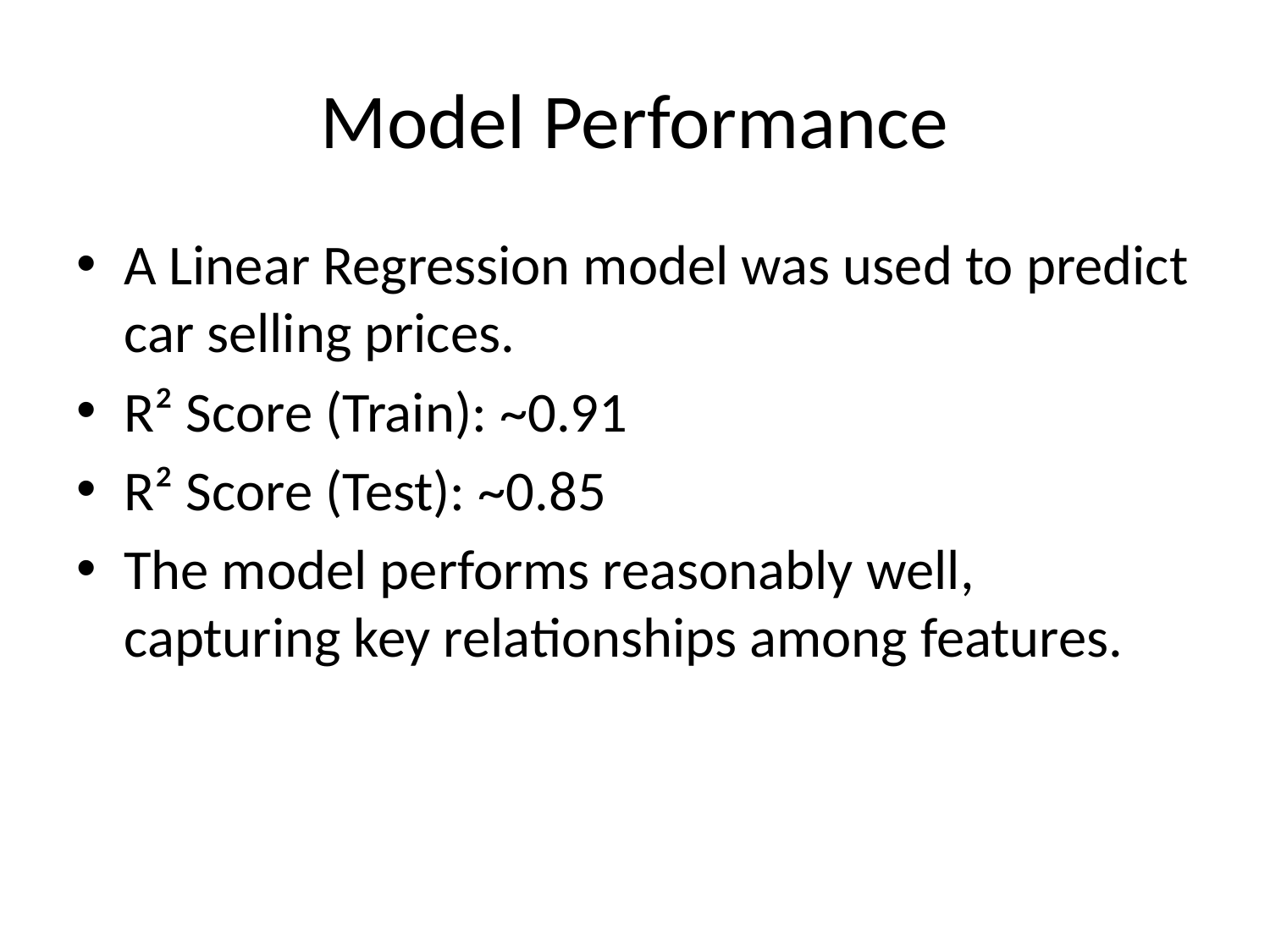

# Model Performance
A Linear Regression model was used to predict car selling prices.
R² Score (Train): ~0.91
R² Score (Test): ~0.85
The model performs reasonably well, capturing key relationships among features.